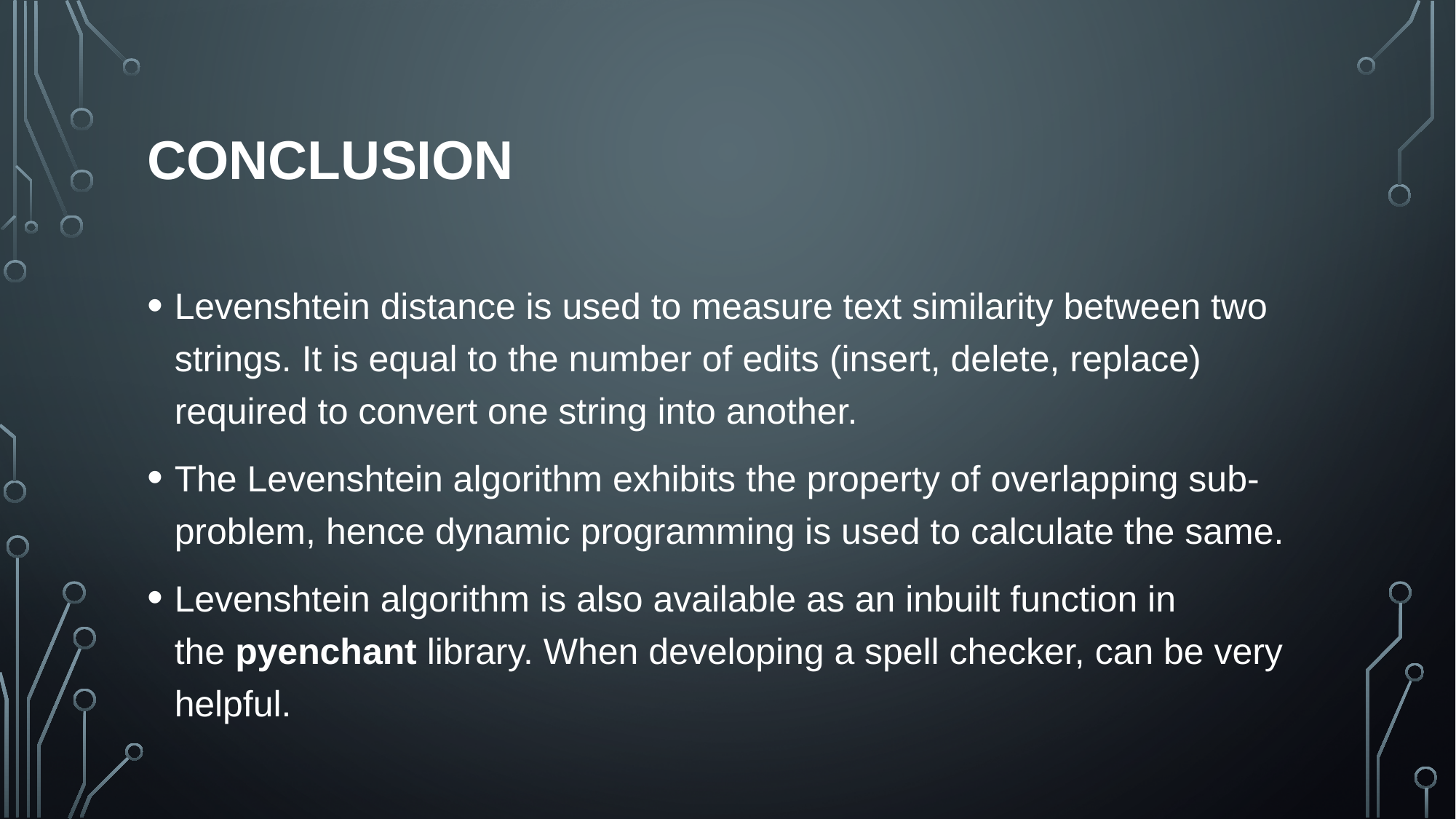

# Conclusion
Levenshtein distance is used to measure text similarity between two strings. It is equal to the number of edits (insert, delete, replace) required to convert one string into another.
The Levenshtein algorithm exhibits the property of overlapping sub-problem, hence dynamic programming is used to calculate the same.
Levenshtein algorithm is also available as an inbuilt function in the pyenchant library. When developing a spell checker, can be very helpful.